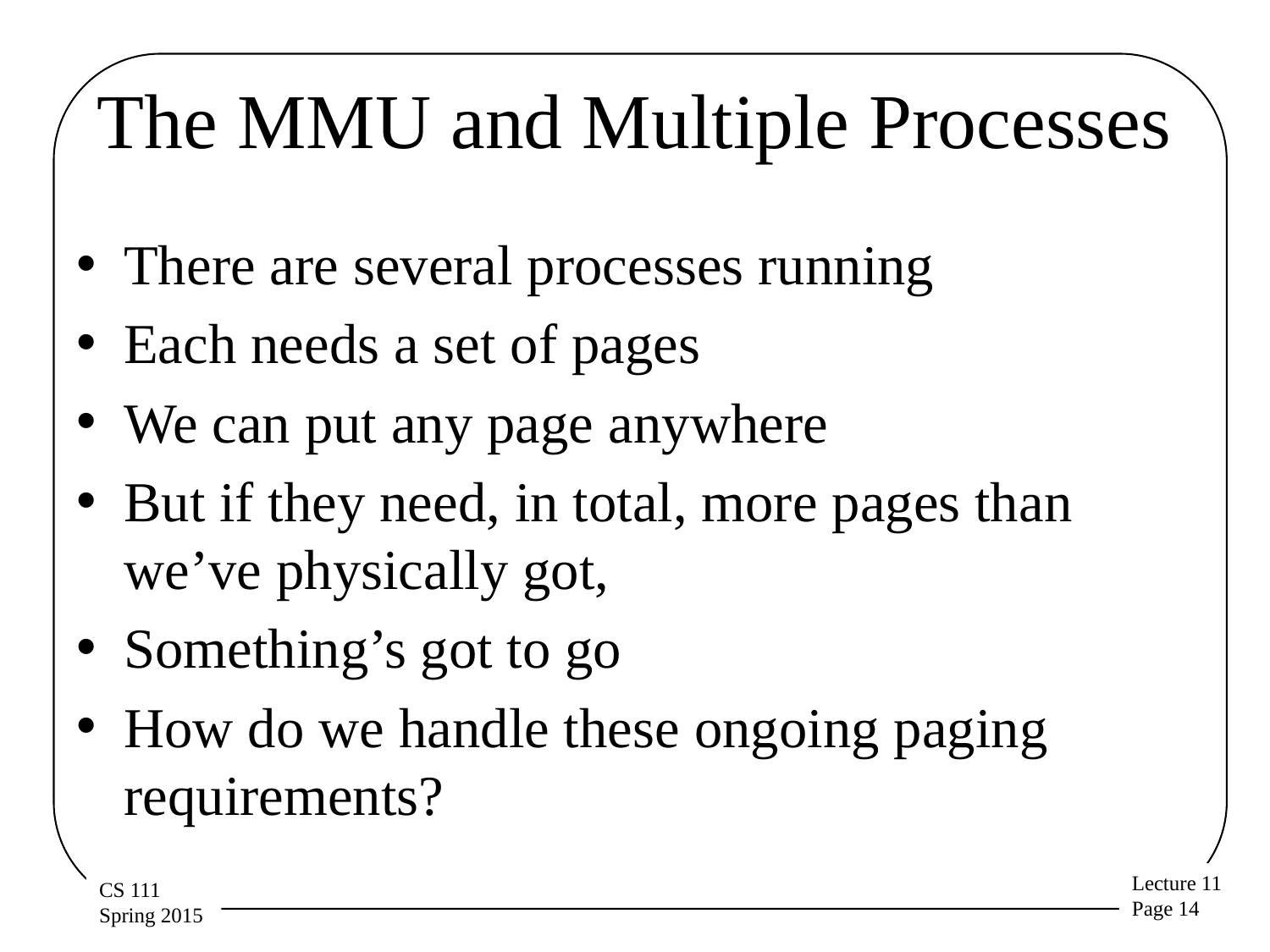

# The MMU and Multiple Processes
There are several processes running
Each needs a set of pages
We can put any page anywhere
But if they need, in total, more pages than we’ve physically got,
Something’s got to go
How do we handle these ongoing paging requirements?